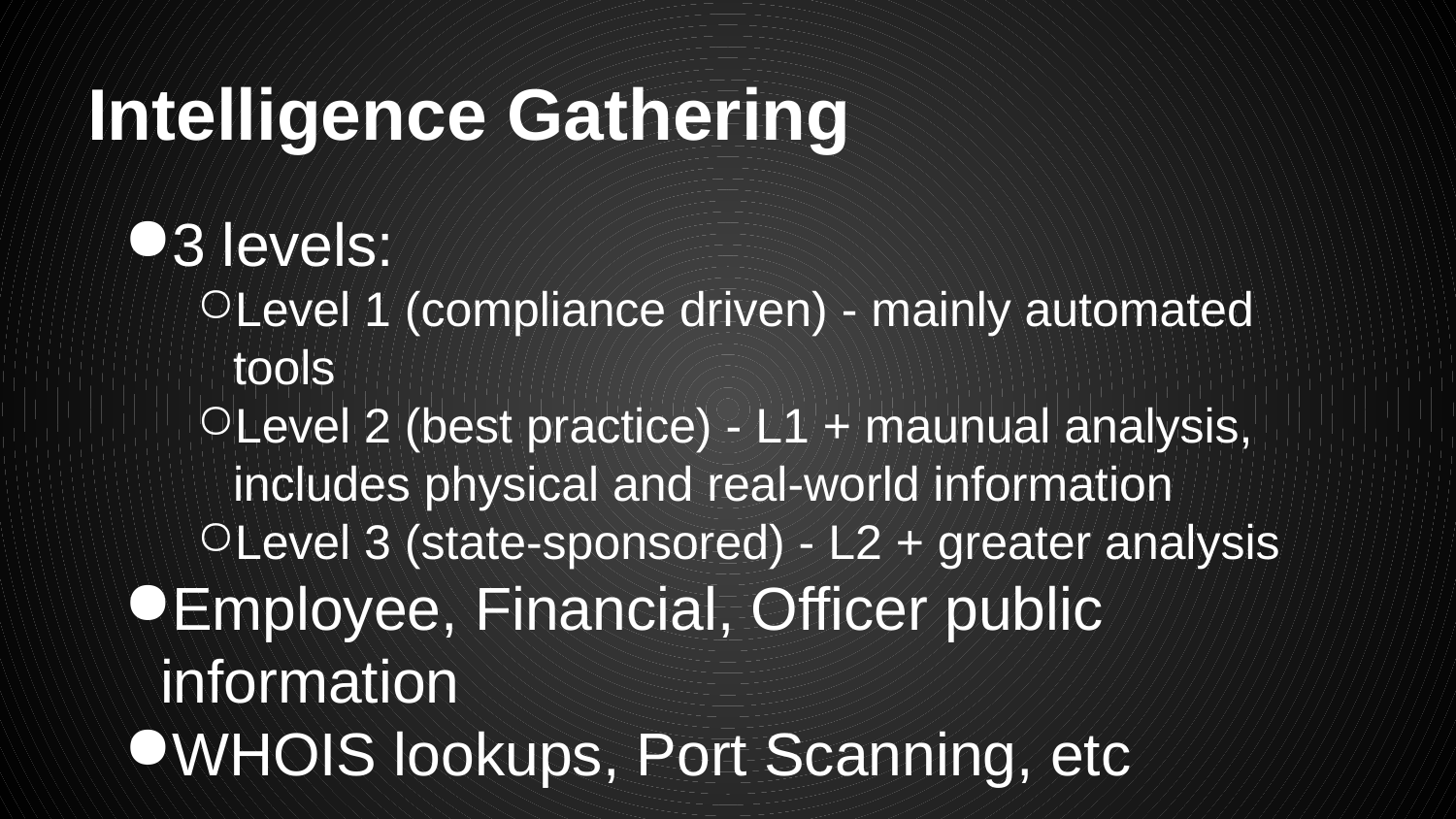

# Intelligence Gathering
3 levels:
Level 1 (compliance driven) - mainly automated tools
Level 2 (best practice) - L1 + maunual analysis, includes physical and real-world information
Level 3 (state-sponsored) - L2 + greater analysis
Employee, Financial, Officer public information
WHOIS lookups, Port Scanning, etc